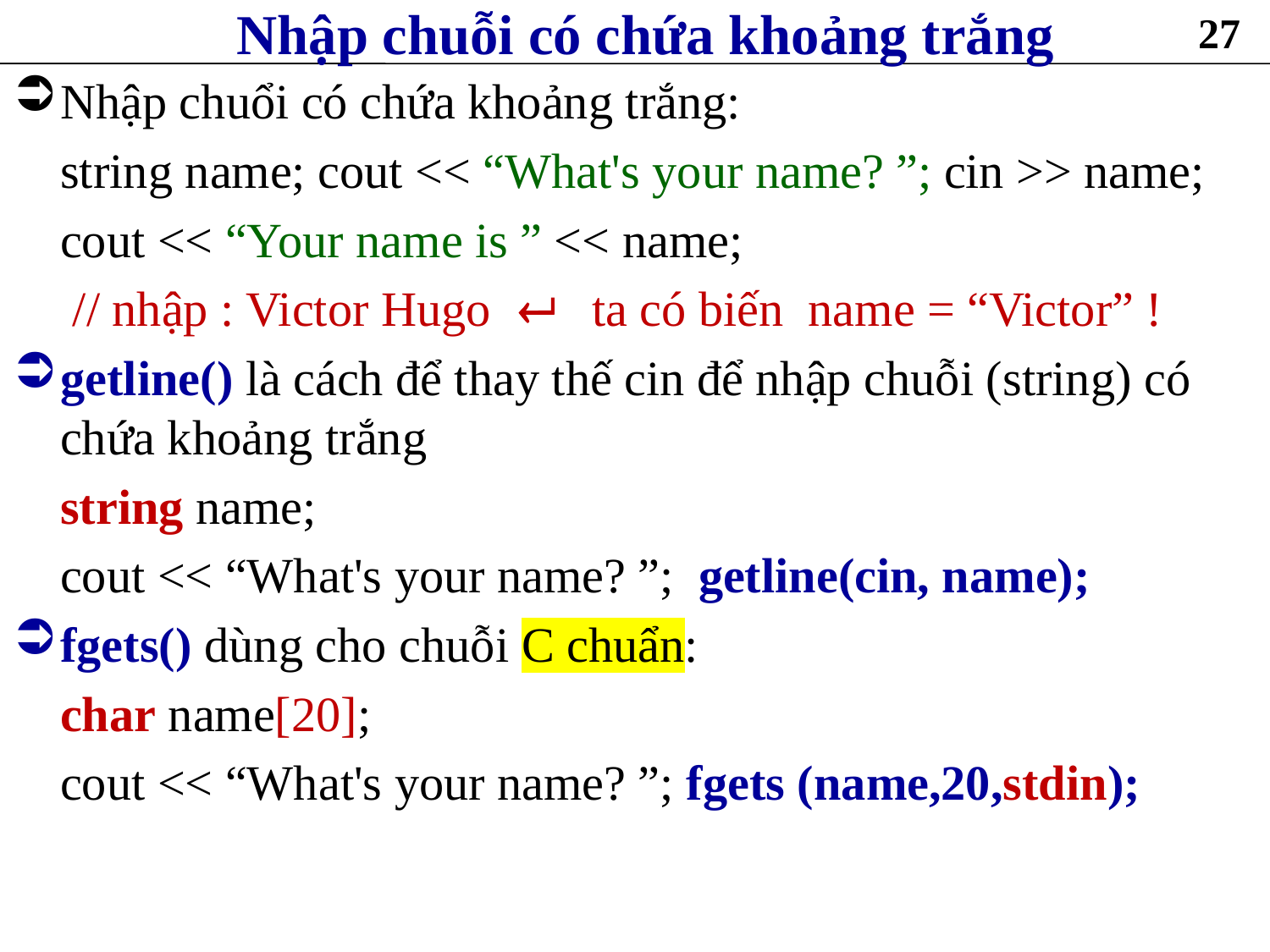

# Nhập chuỗi có chứa khoảng trắng
27
Nhập chuổi có chứa khoảng trắng:
	string name; cout << “What's your name? ”; cin >> name;
	cout << “Your name is ” << name;
	 // nhập : Victor Hugo  ↵   ta có biến  name = “Victor” !
getline() là cách để thay thế cin để nhập chuỗi (string) có chứa khoảng trắng
	string name;
	cout << “What's your name? ”;  getline(cin, name);
fgets() dùng cho chuỗi C chuẩn:
	char name[20];
	cout << “What's your name? ”; fgets (name,20,stdin);